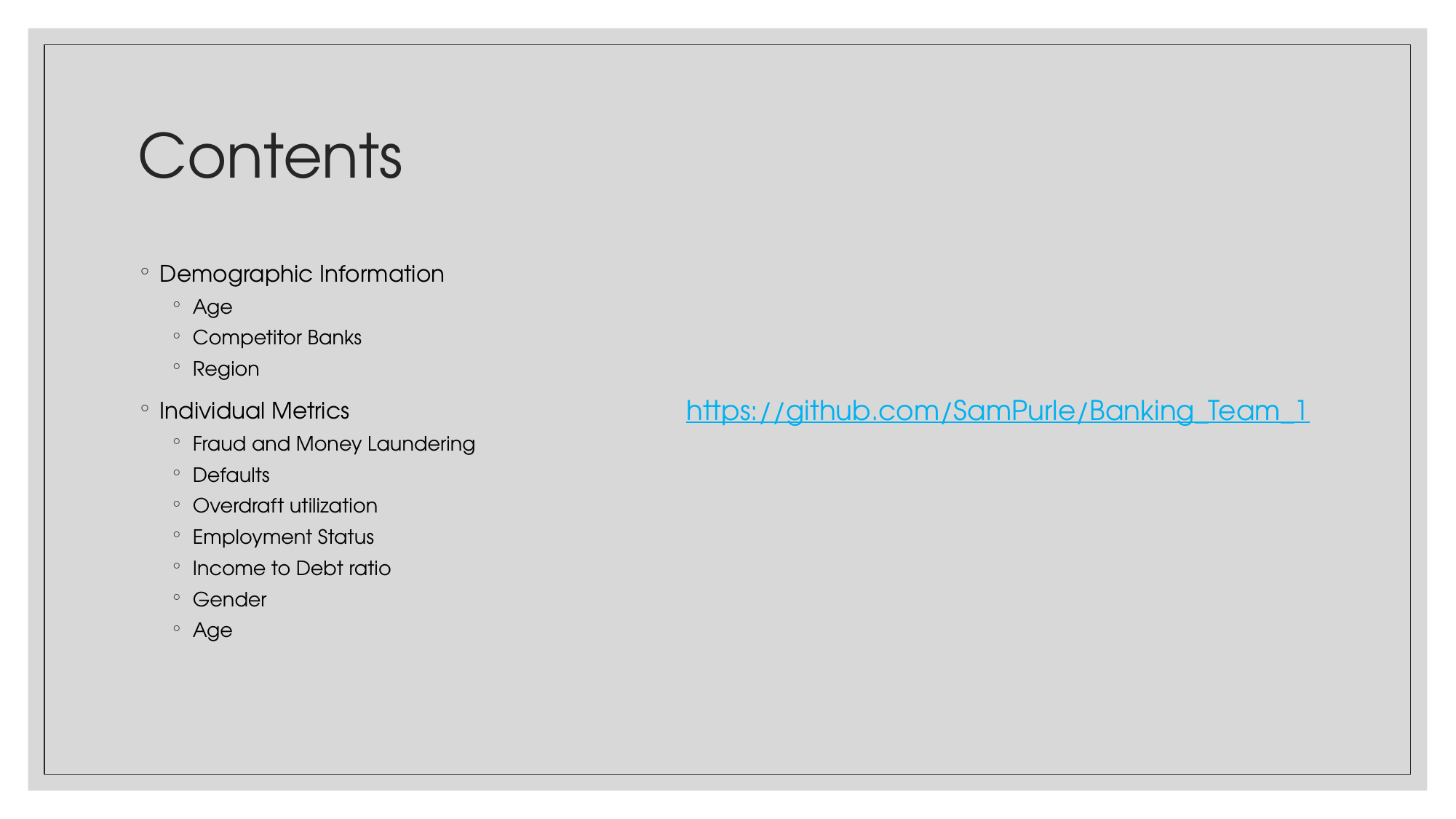

# Contents
Demographic Information
Age
Competitor Banks
Region
Individual Metrics
Fraud and Money Laundering
Defaults
Overdraft utilization
Employment Status
Income to Debt ratio
Gender
Age
https://github.com/SamPurle/Banking_Team_1